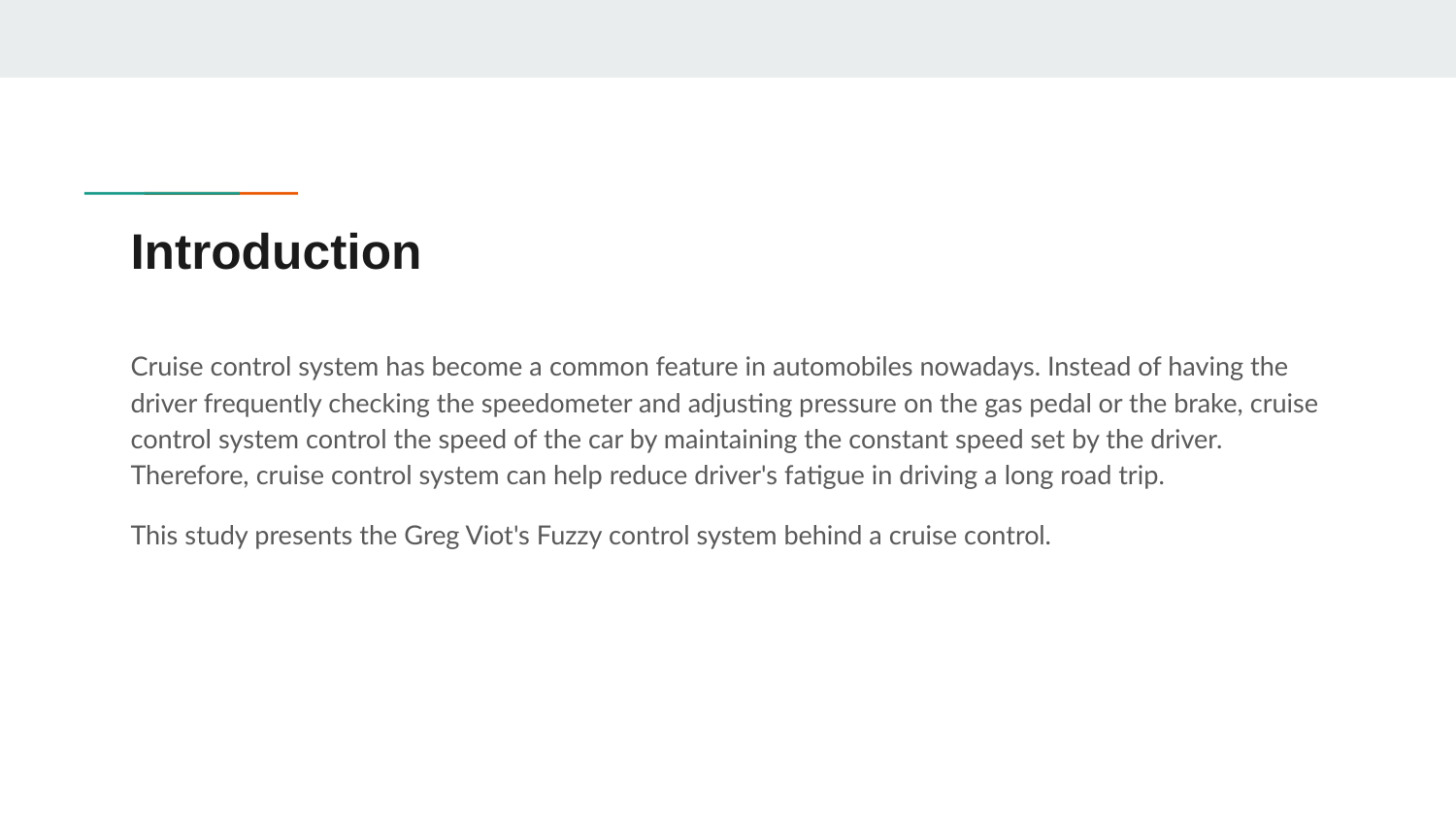

# Introduction

Cruise control system has become a common feature in automobiles nowadays. Instead of having the driver frequently checking the speedometer and adjusting pressure on the gas pedal or the brake, cruise control system control the speed of the car by maintaining the constant speed set by the driver. Therefore, cruise control system can help reduce driver's fatigue in driving a long road trip.
This study presents the Greg Viot's Fuzzy control system behind a cruise control.